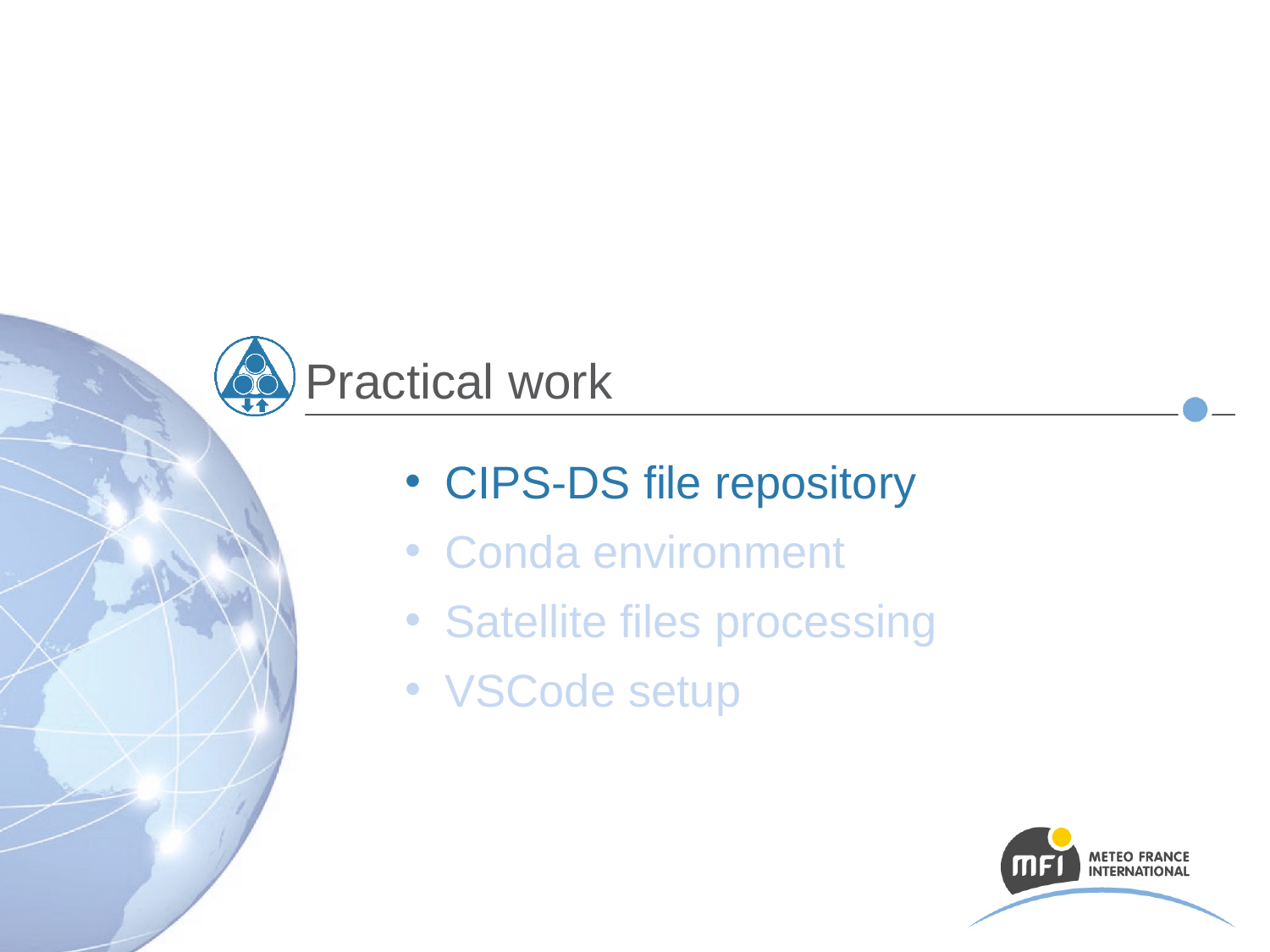

# Practical work
CIPS-DS file repository
Conda environment
Satellite files processing
VSCode setup